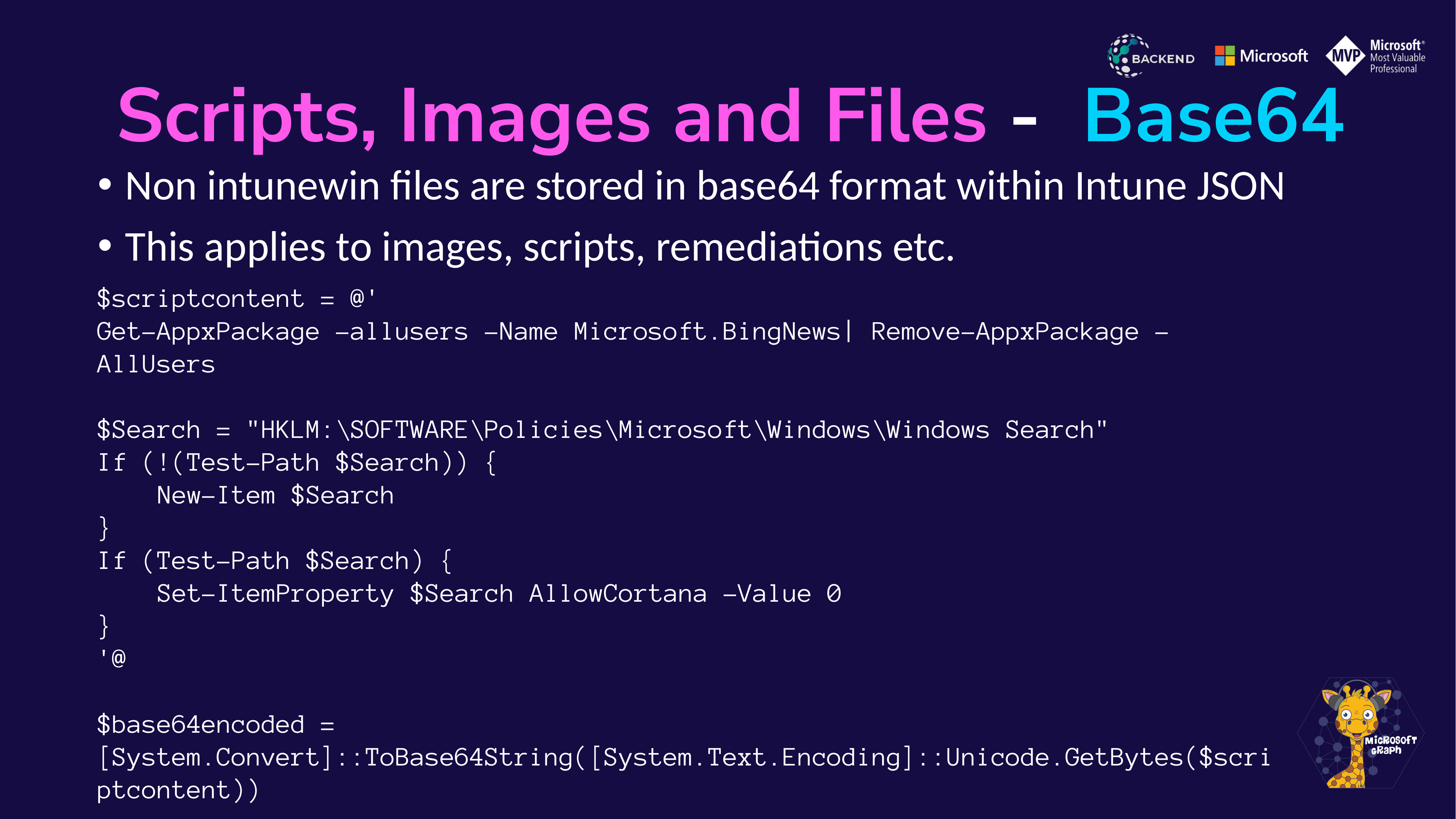

Scripts, Images and Files -  Base64
Non intunewin files are stored in base64 format within Intune JSON
This applies to images, scripts, remediations etc.
$scriptcontent = @'
Get-AppxPackage -allusers -Name Microsoft.BingNews| Remove-AppxPackage -AllUsers
$Search = "HKLM:\SOFTWARE\Policies\Microsoft\Windows\Windows Search"
If (!(Test-Path $Search)) {
    New-Item $Search
}
If (Test-Path $Search) {
    Set-ItemProperty $Search AllowCortana -Value 0
}
'@
$base64encoded = [System.Convert]::ToBase64String([System.Text.Encoding]::Unicode.GetBytes($scriptcontent))